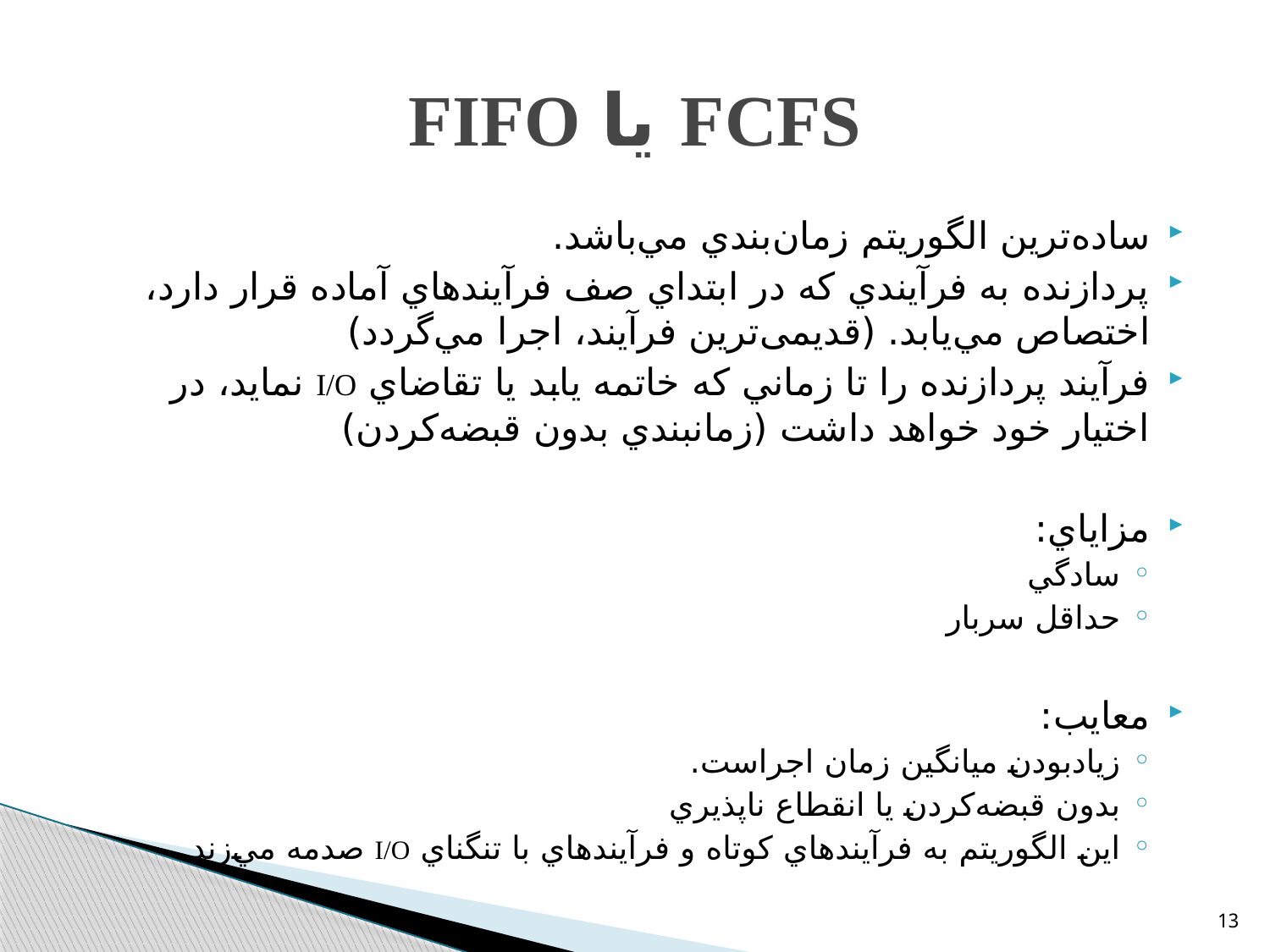

# FIFO يا FCFS
ساده‌ترين الگوريتم زمان‌بندي مي‌باشد.
پردازنده به فرآيندي كه در ابتداي صف فرآيندهاي آماده قرار دارد، اختصاص مي‌يابد. (قدیمی‌ترین فرآیند، اجرا مي‌گردد)
فرآيند پردازنده را تا زماني كه خاتمه يابد يا تقاضاي I/O نمايد، در اختيار خود خواهد داشت (زمانبندي بدون قبضه‌كردن)

مزاياي:
سادگي
حداقل سربار

معايب:
زيادبودن ميانگين زمان اجراست.
بدون قبضه‌كردن يا انقطاع ناپذيري
اين الگوريتم به فرآيندهاي كوتاه و فرآيندهاي با تنگناي I/O صدمه مي‌زند.
13